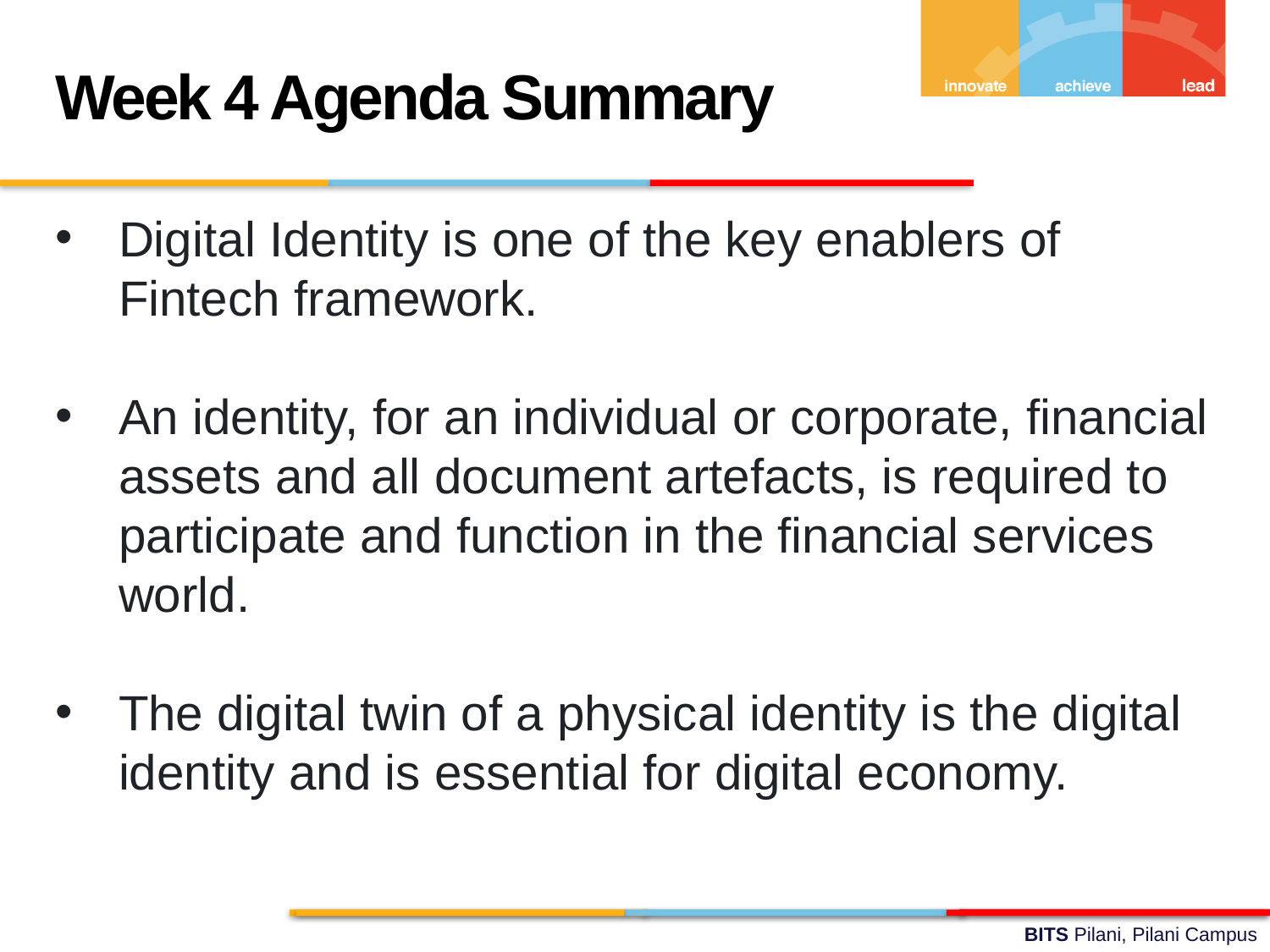

Week 4 Agenda Summary
Digital Identity is one of the key enablers of Fintech framework.

An identity, for an individual or corporate, financial assets and all document artefacts, is required to participate and function in the financial services world.

The digital twin of a physical identity is the digital identity and is essential for digital economy.